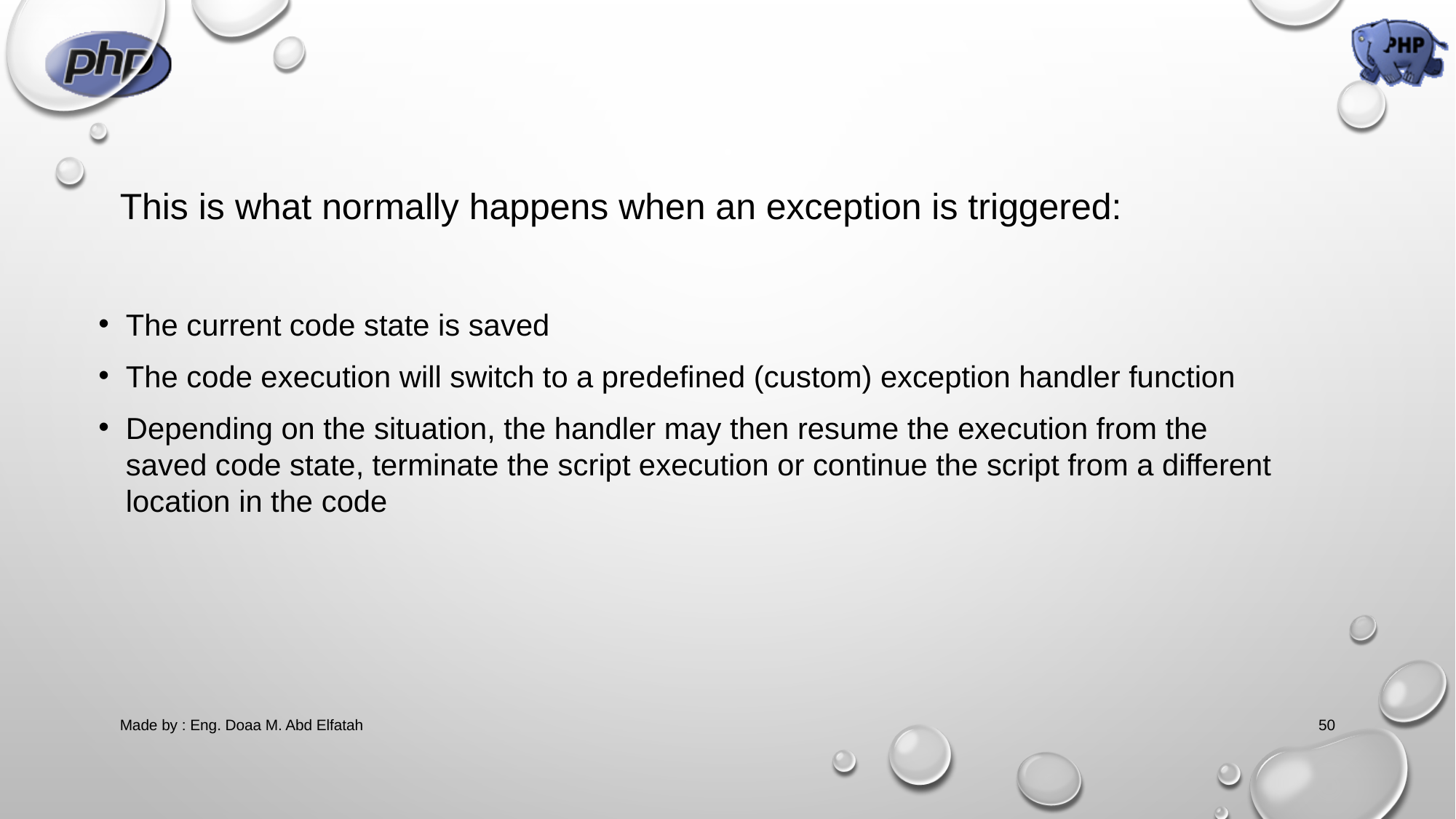

This is what normally happens when an exception is triggered:
The current code state is saved
The code execution will switch to a predefined (custom) exception handler function
Depending on the situation, the handler may then resume the execution from the saved code state, terminate the script execution or continue the script from a different location in the code
Made by : Eng. Doaa M. Abd Elfatah
50